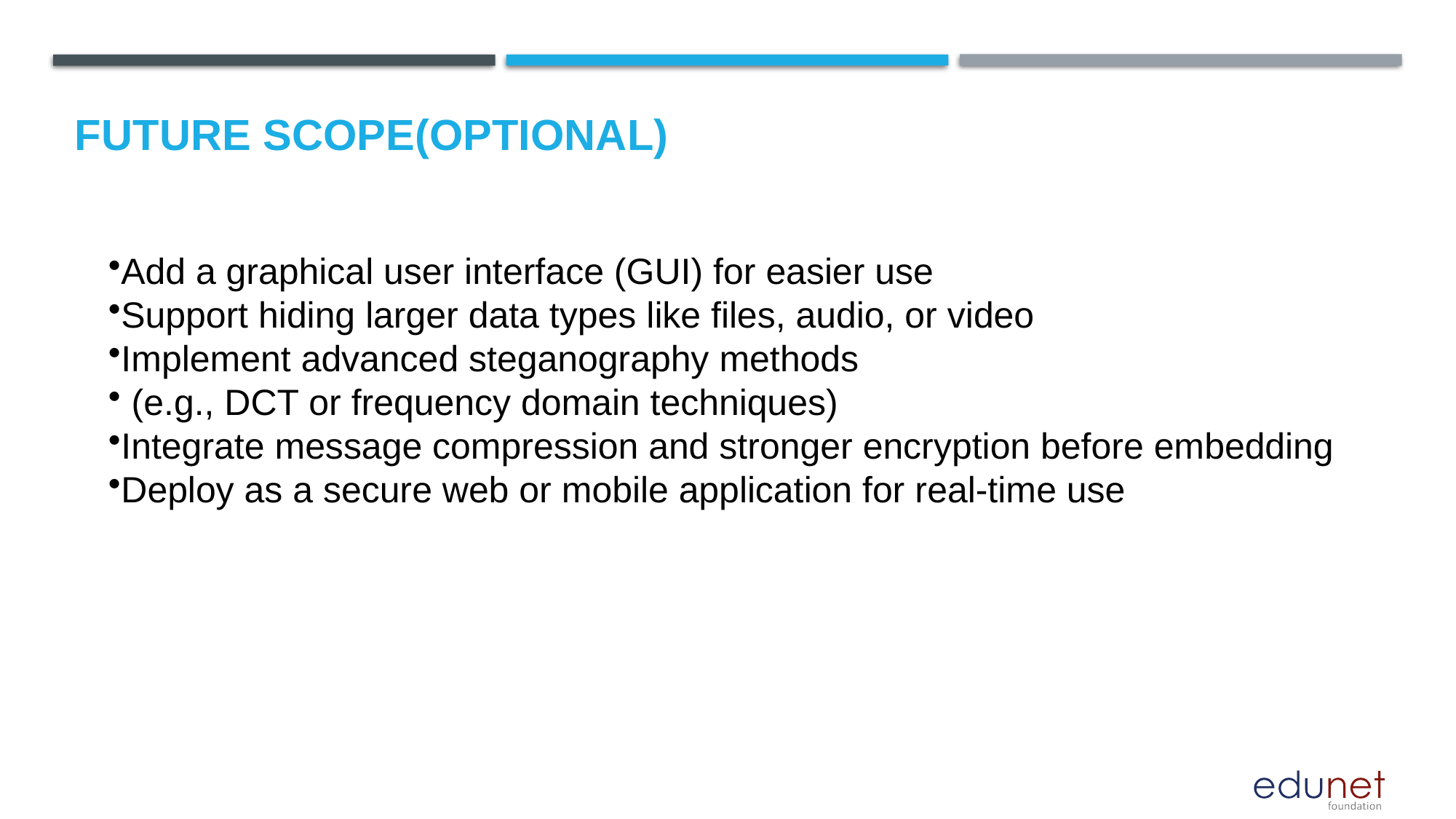

Future scope(Optional)

Add a graphical user interface (GUI) for easier use
Support hiding larger data types like files, audio, or video
Implement advanced steganography methods
 (e.g., DCT or frequency domain techniques)
Integrate message compression and stronger encryption before embedding
Deploy as a secure web or mobile application for real-time use